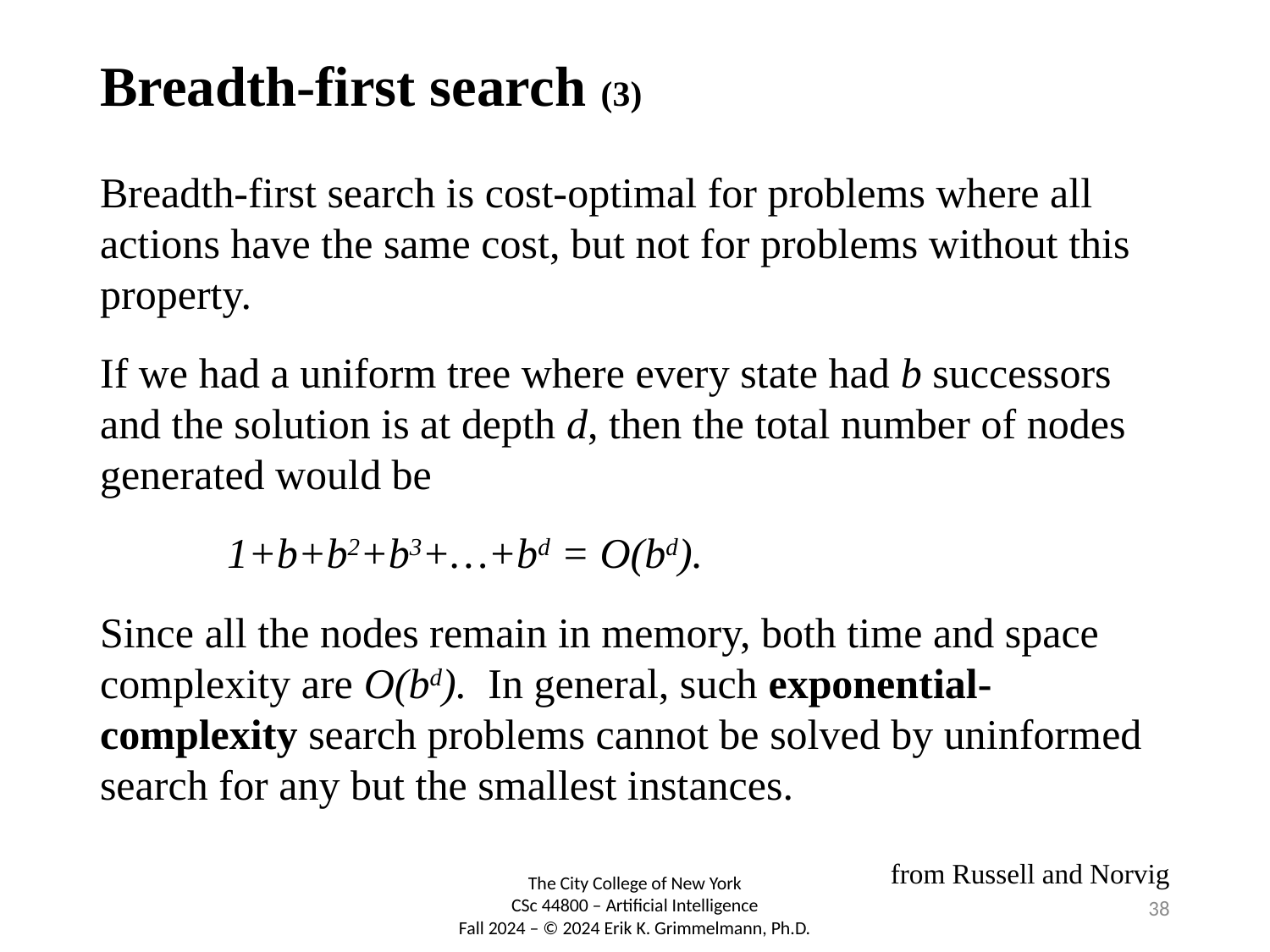

# Breadth-first search (3)
Breadth-first search is cost-optimal for problems where all actions have the same cost, but not for problems without this property.

If we had a uniform tree where every state had b successors and the solution is at depth d, then the total number of nodes generated would be

	1+b+b2+b3+…+bd = O(bd).

Since all the nodes remain in memory, both time and space complexity are O(bd).  In general, such exponential-complexity search problems cannot be solved by uninformed search for any but the smallest instances.
from Russell and Norvig
38